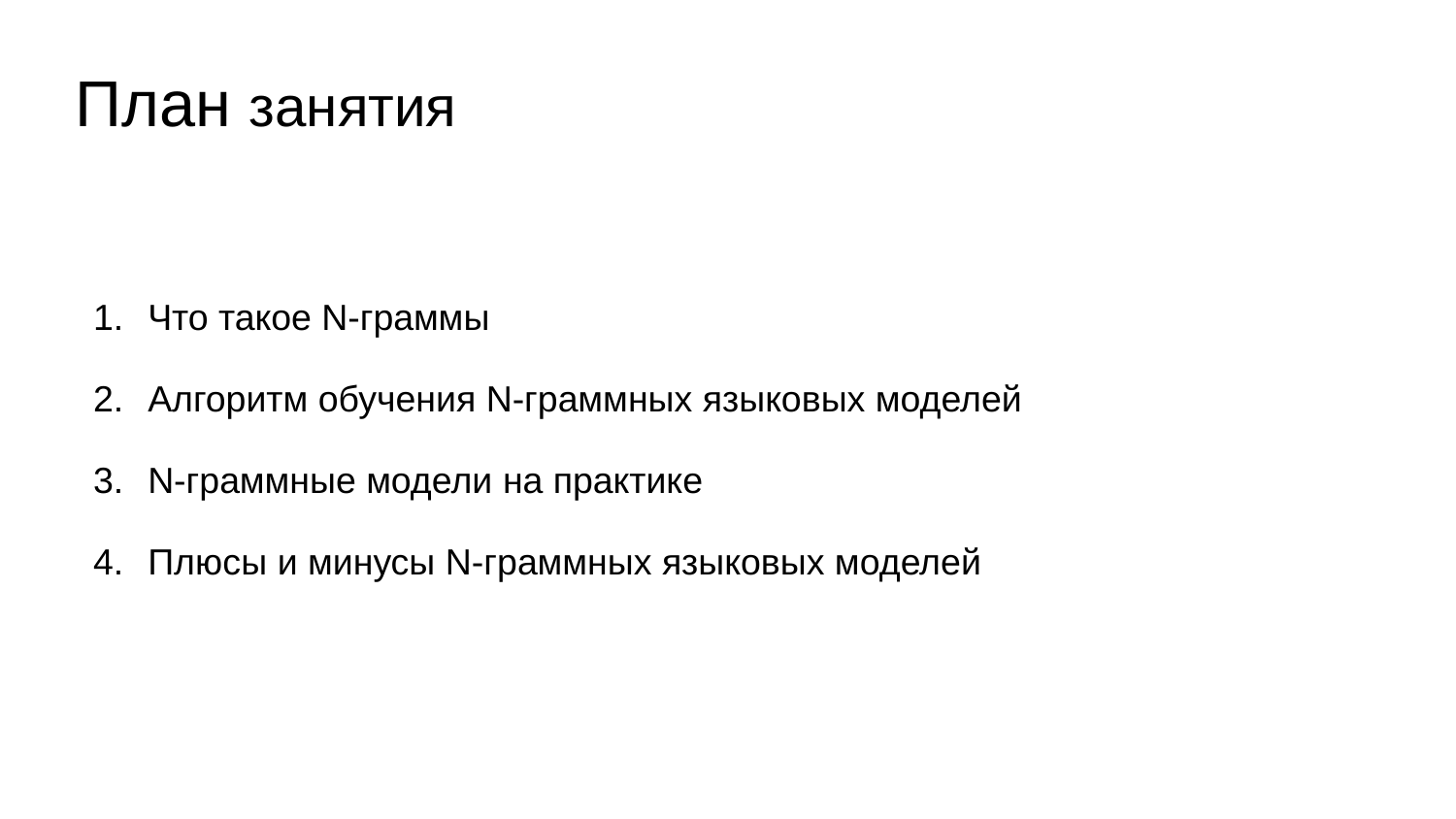

# План занятия
Что такое N-граммы
Алгоритм обучения N-граммных языковых моделей
N-граммные модели на практике
Плюсы и минусы N-граммных языковых моделей